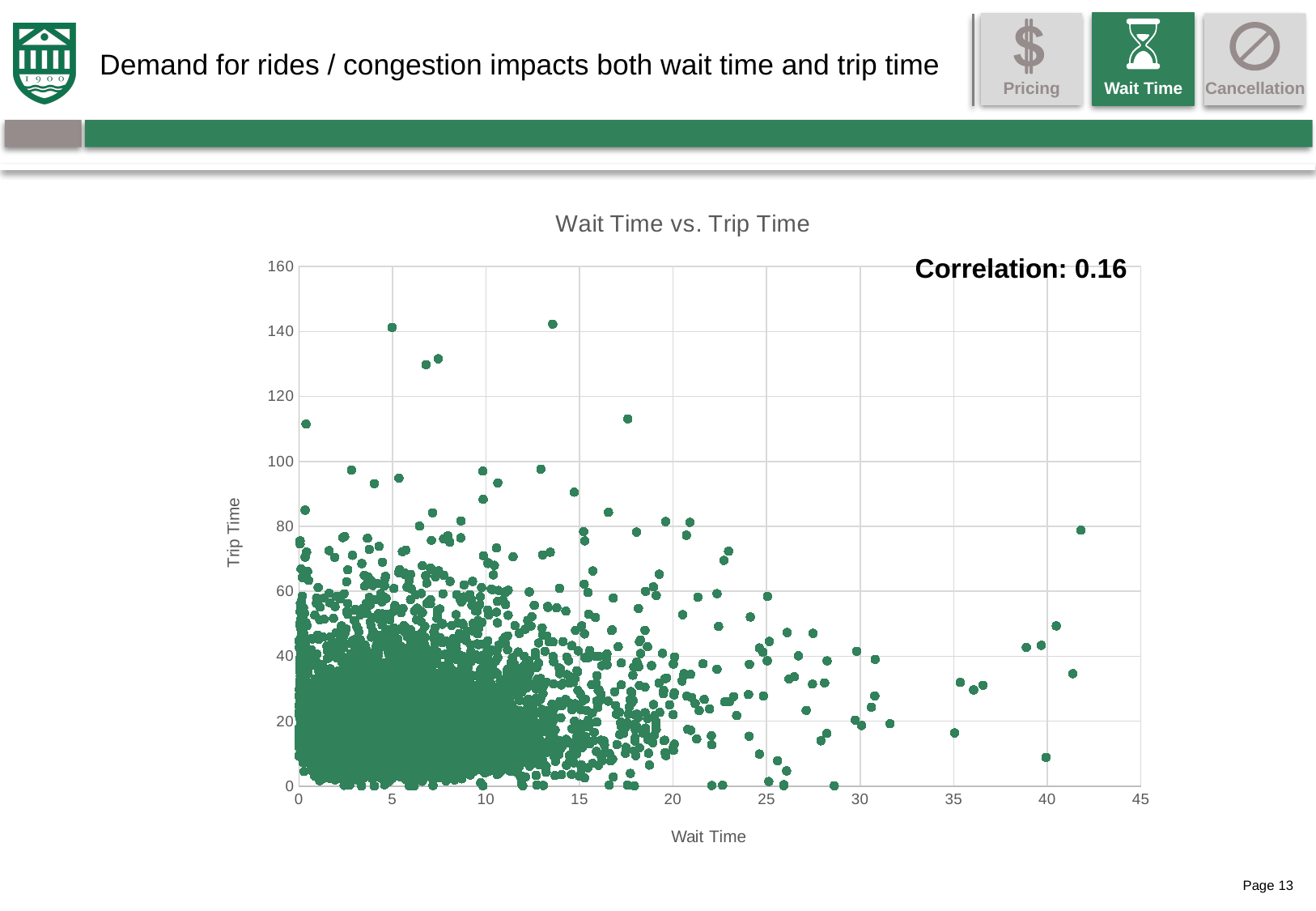

Pricing
Wait Time
Cancellation

# Demand for rides / congestion impacts both wait time and trip time

### Chart: Wait Time vs. Trip Time

| Category | Trip Time Final Minutes |
|---|---|
Correlation: 0.16